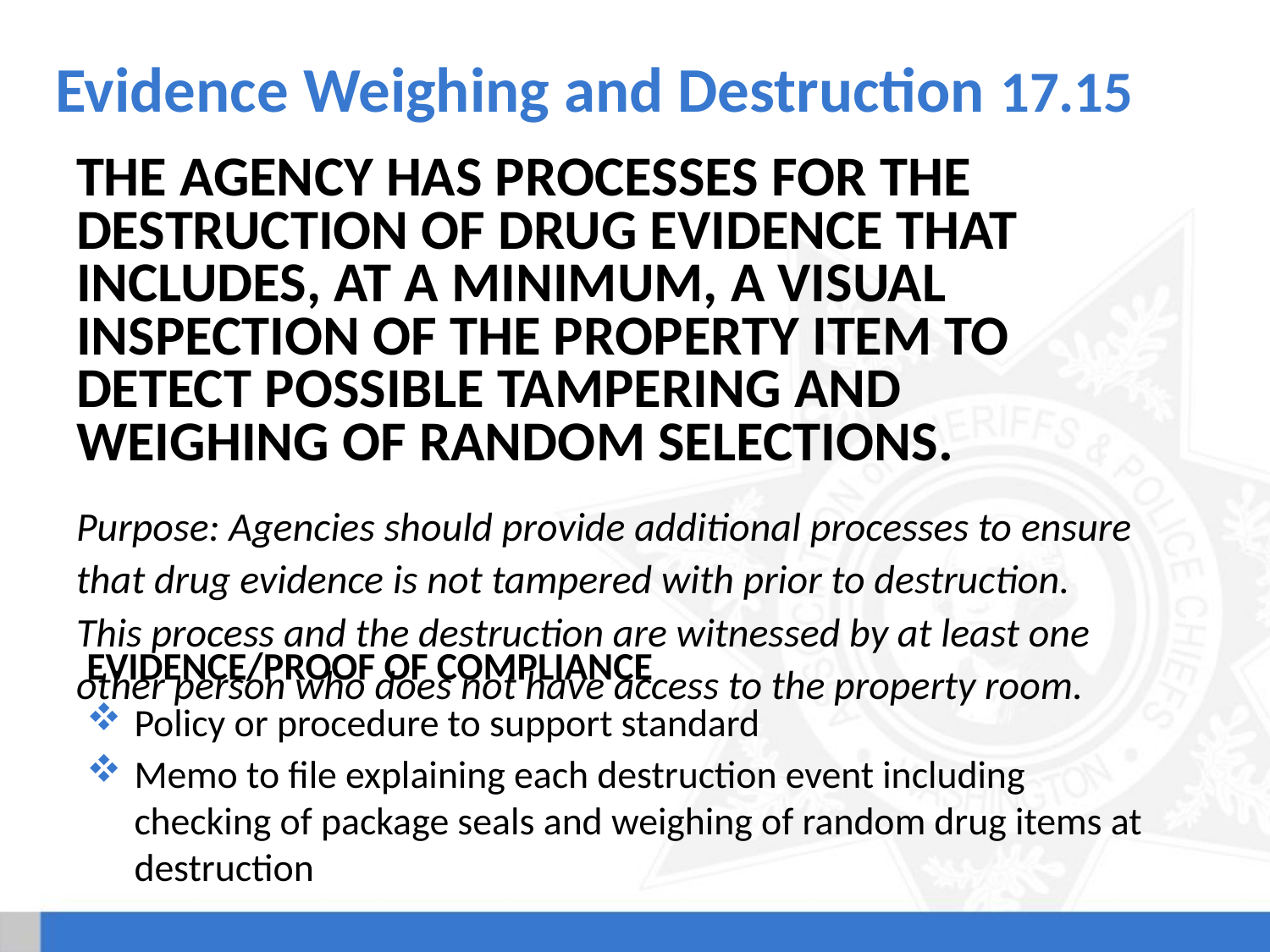

# Evidence Weighing and Destruction 17.15
The agency has processes for the destruction of drug evidence that includes, at a minimum, a visual inspection of the property item to detect possible tampering and weighing of random selections.
Purpose: Agencies should provide additional processes to ensure that drug evidence is not tampered with prior to destruction. This process and the destruction are witnessed by at least one other person who does not have access to the property room.

Evidence/Proof of Compliance
Policy or procedure to support standard
Memo to file explaining each destruction event including checking of package seals and weighing of random drug items at destruction